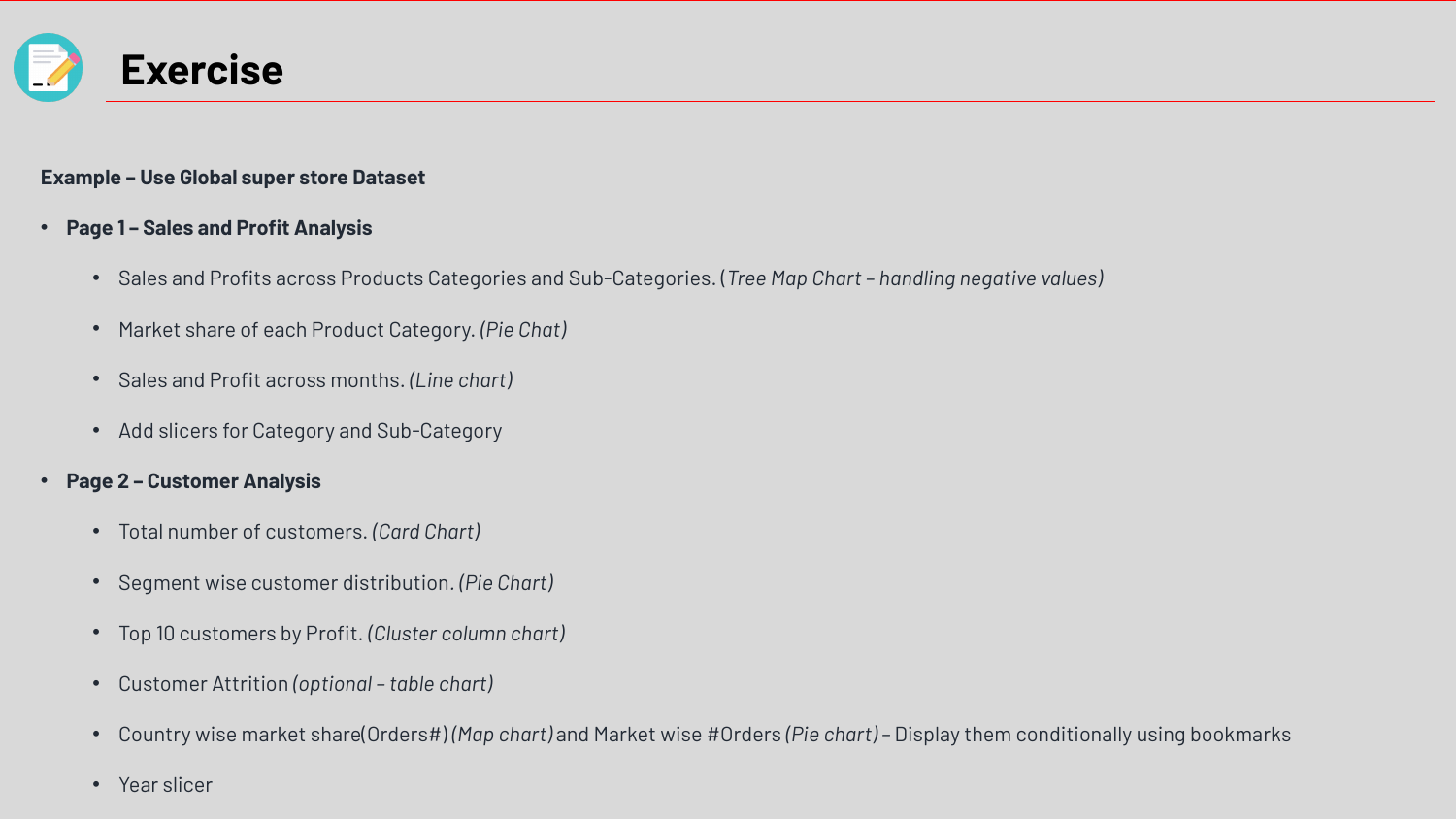

Example – Use Global super store Dataset
Page 1 – Sales and Profit Analysis
Sales and Profits across Products Categories and Sub-Categories. (Tree Map Chart – handling negative values)
Market share of each Product Category. (Pie Chat)
Sales and Profit across months. (Line chart)
Add slicers for Category and Sub-Category
Page 2 – Customer Analysis
Total number of customers. (Card Chart)
Segment wise customer distribution. (Pie Chart)
Top 10 customers by Profit. (Cluster column chart)
Customer Attrition (optional – table chart)
Country wise market share(Orders#) (Map chart) and Market wise #Orders (Pie chart) – Display them conditionally using bookmarks
Year slicer